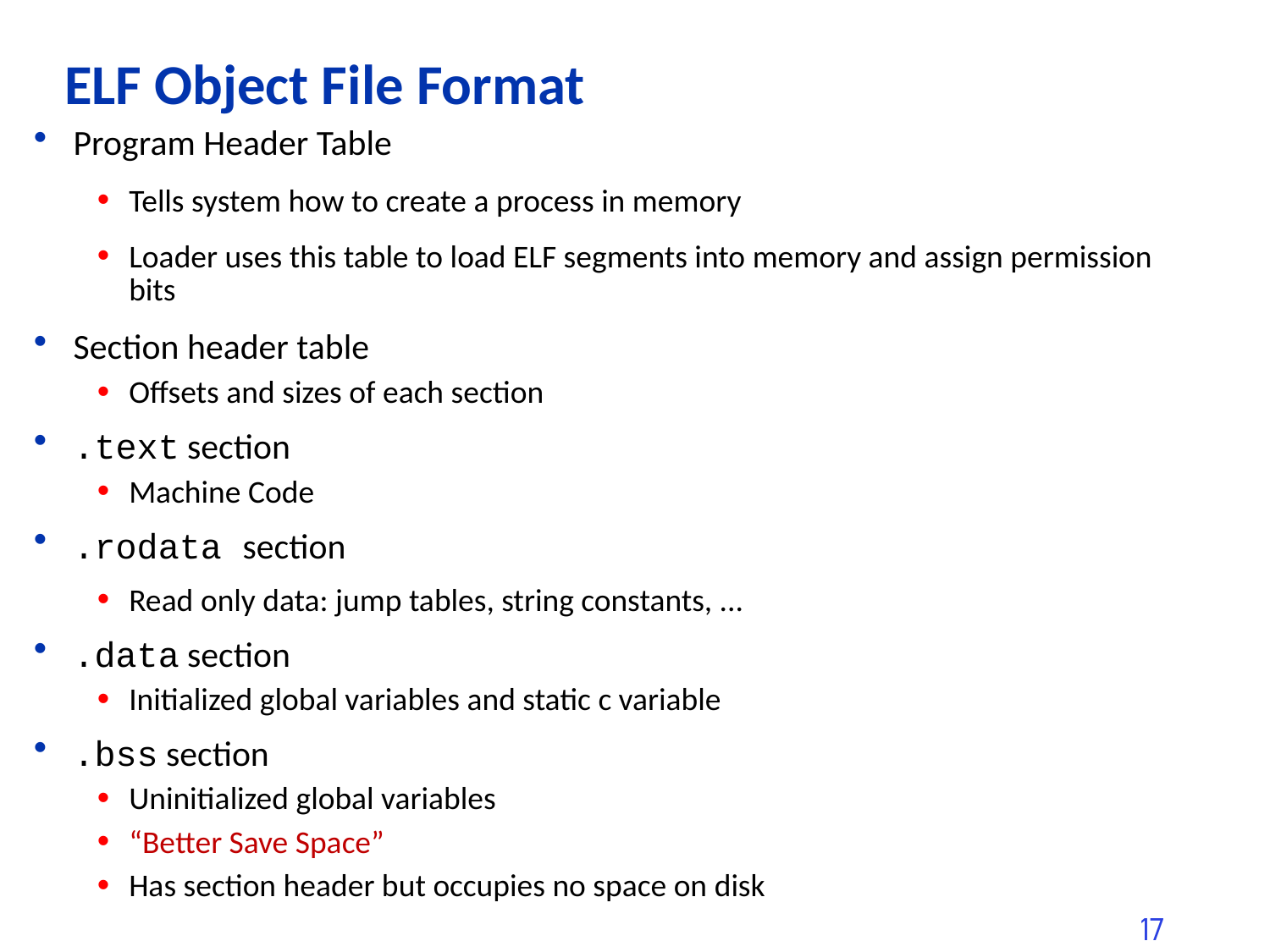

ELF Object File Format
Program Header Table
Tells system how to create a process in memory
Loader uses this table to load ELF segments into memory and assign permission bits
Section header table
Offsets and sizes of each section
.text section
Machine Code
.rodata section
Read only data: jump tables, string constants, ...
.data section
Initialized global variables and static c variable
.bss section
Uninitialized global variables
“Better Save Space”
Has section header but occupies no space on disk